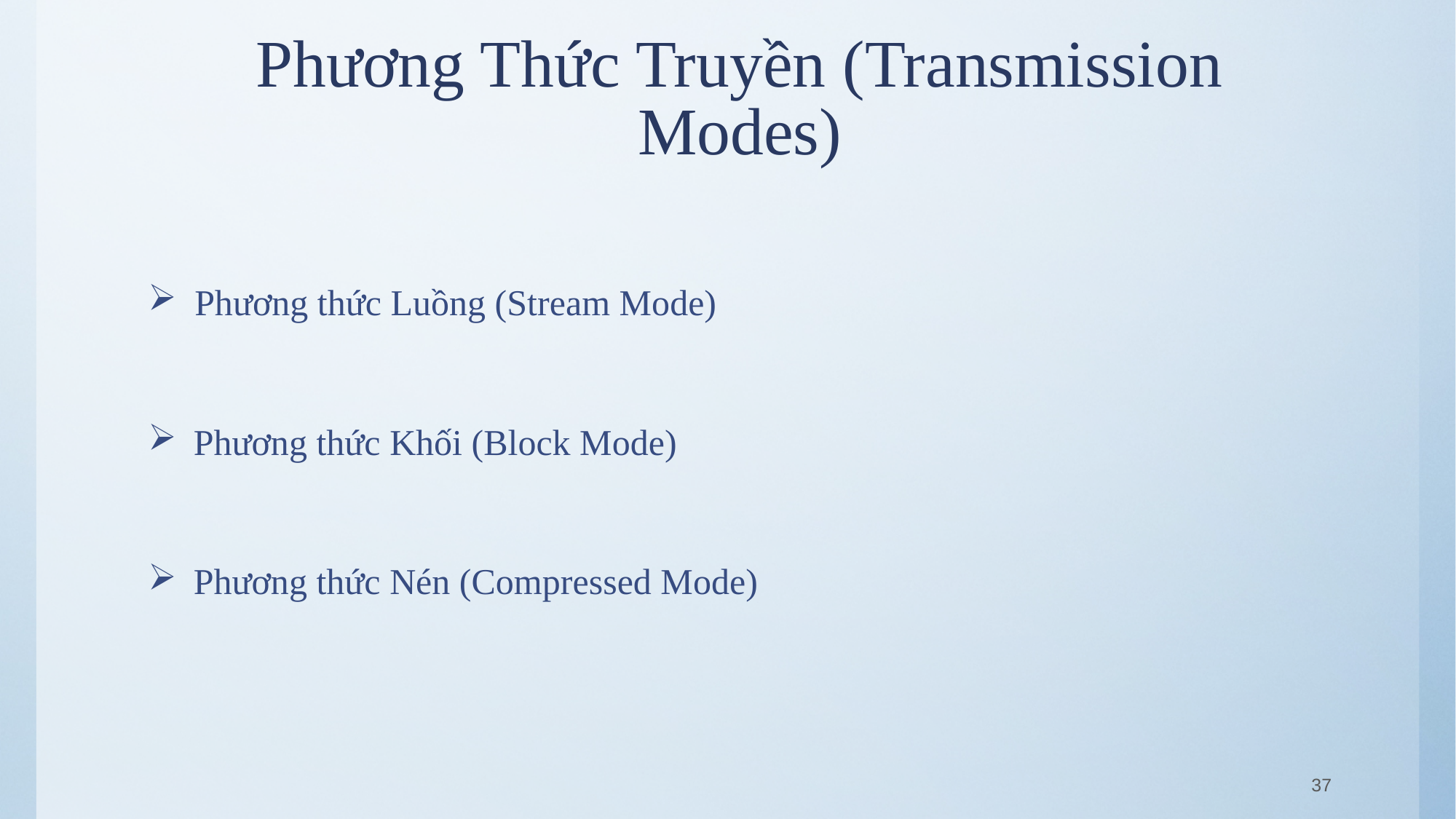

# Phương Thức Truyền (Transmission Modes)

 Phương thức Luồng (Stream Mode)

 Phương thức Khối (Block Mode)

 Phương thức Nén (Compressed Mode)
37